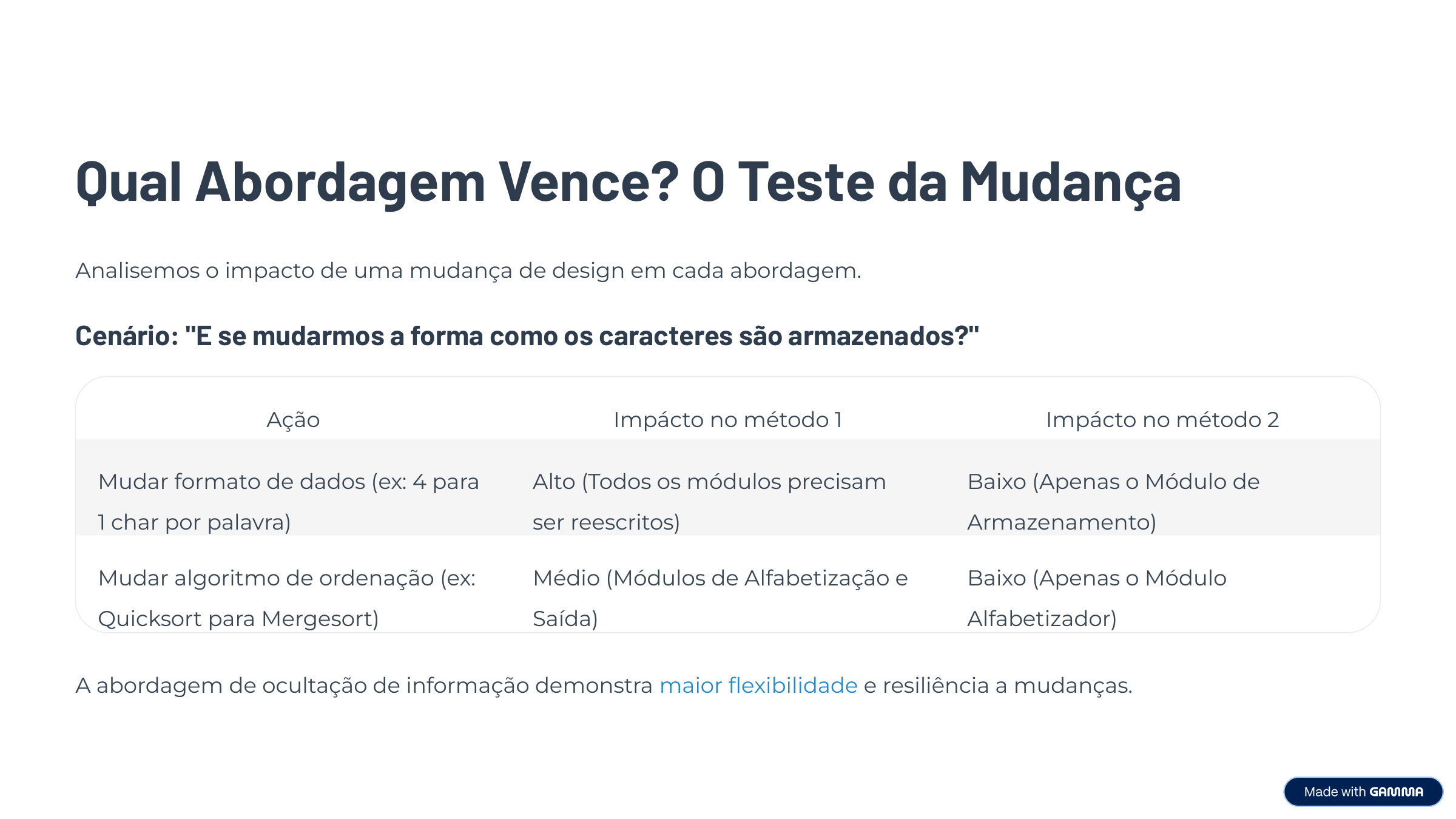

Qual Abordagem Vence? O Teste da Mudança
Analisemos o impacto de uma mudança de design em cada abordagem.
Cenário: "E se mudarmos a forma como os caracteres são armazenados?"

Ação
Impácto no método 1
Impácto no método 2

Mudar formato de dados (ex: 4 para 1 char por palavra)
Alto (Todos os módulos precisam ser reescritos)
Baixo (Apenas o Módulo de Armazenamento)

Mudar algoritmo de ordenação (ex: Quicksort para Mergesort)
Médio (Módulos de Alfabetização e Saída)
Baixo (Apenas o Módulo Alfabetizador)
A abordagem de ocultação de informação demonstra maior flexibilidade e resiliência a mudanças.